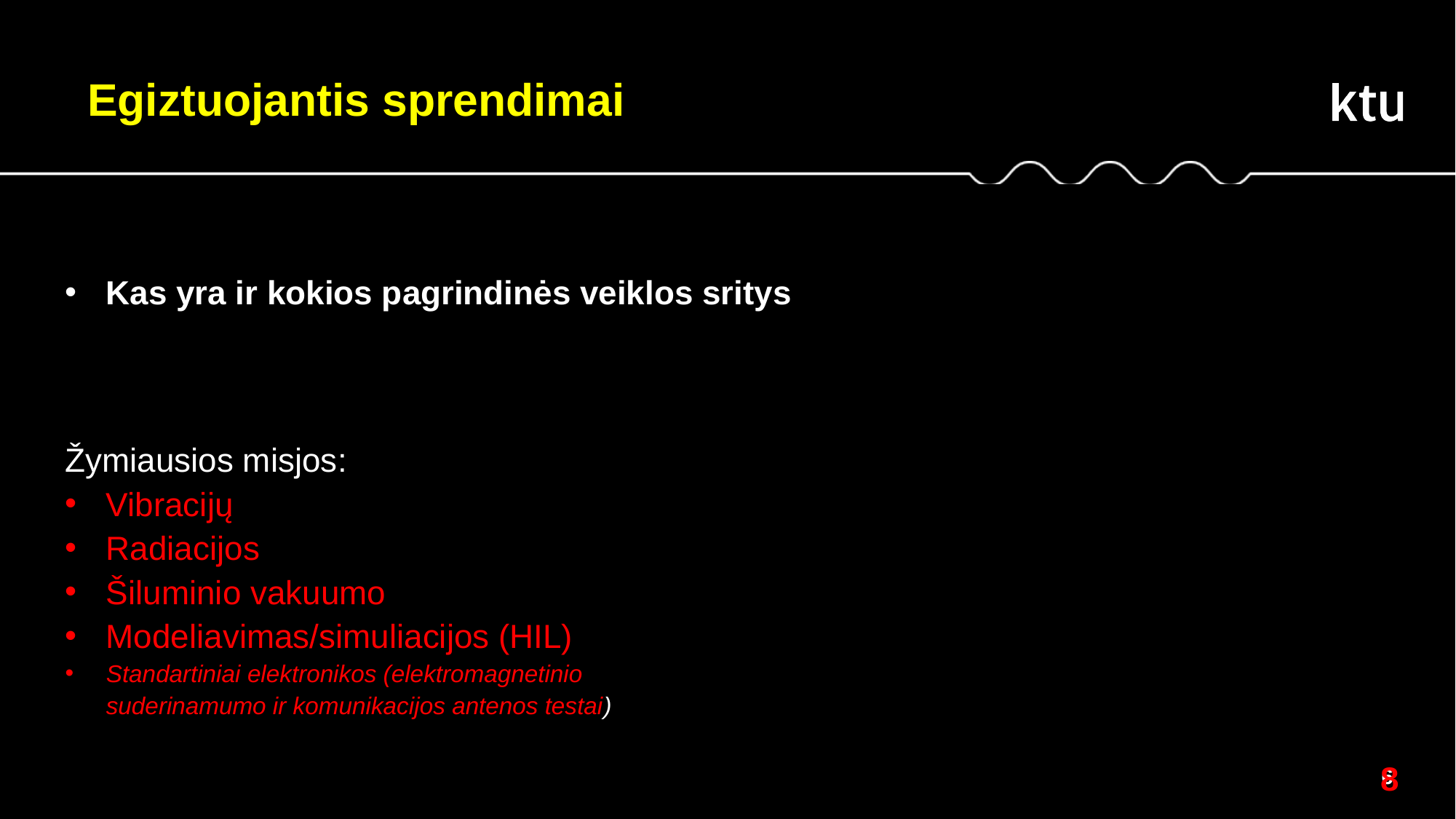

Egiztuojantis sprendimai
Kas yra ir kokios pagrindinės veiklos sritys
Žymiausios misjos:
Vibracijų
Radiacijos
Šiluminio vakuumo
Modeliavimas/simuliacijos (HIL)
Standartiniai elektronikos (elektromagnetinio suderinamumo ir komunikacijos antenos testai)
8